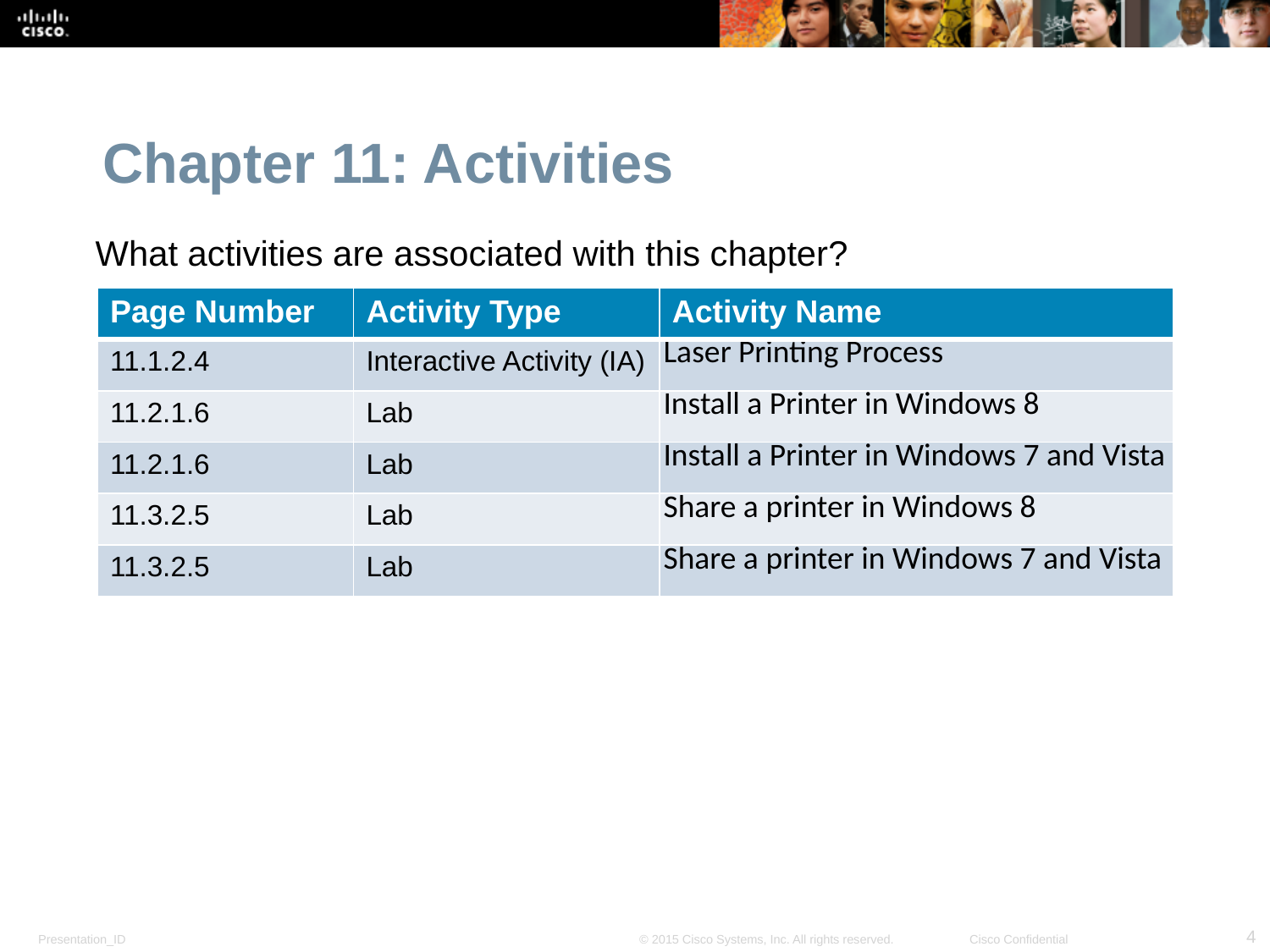

Chapter 11: Activities
What activities are associated with this chapter?

| Page Number | Activity Type | Activity Name |
| --- | --- | --- |
| 11.1.2.4 | Interactive Activity (IA) | Laser Printing Process |
| 11.2.1.6 | Lab | Install a Printer in Windows 8 |
| 11.2.1.6 | Lab | Install a Printer in Windows 7 and Vista |
| 11.3.2.5 | Lab | Share a printer in Windows 8 |
| 11.3.2.5 | Lab | Share a printer in Windows 7 and Vista |